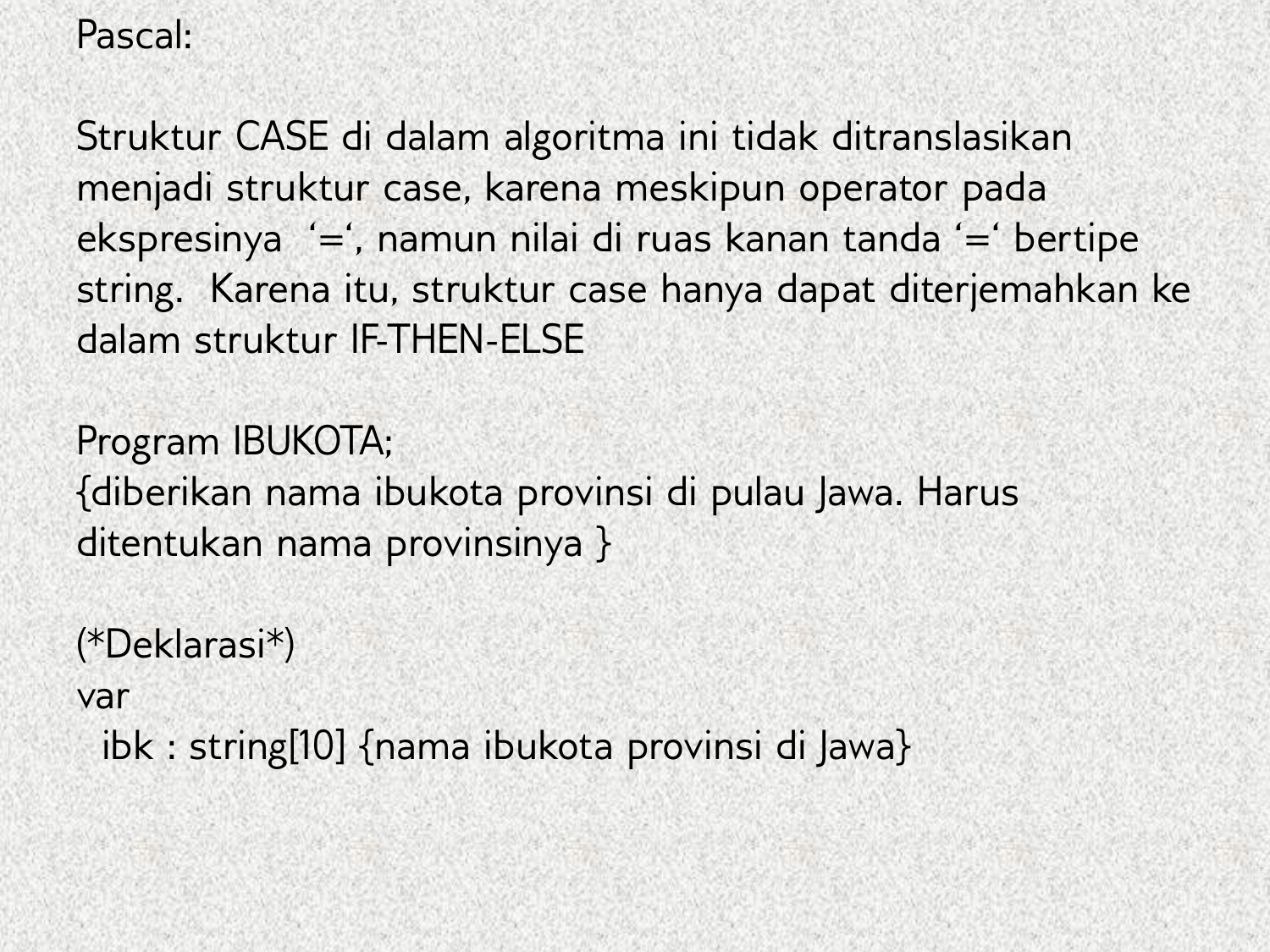

Pascal:

Struktur CASE di dalam algoritma ini tidak ditranslasikan menjadi struktur case, karena meskipun operator pada ekspresinya  ‘=‘, namun nilai di ruas kanan tanda ‘=‘ bertipe string.  Karena itu, struktur case hanya dapat diterjemahkan ke dalam struktur IF-THEN-ELSE

Program IBUKOTA;
{diberikan nama ibukota provinsi di pulau Jawa. Harus ditentukan nama provinsinya }

(*Deklarasi*)
var
  ibk : string[10] {nama ibukota provinsi di Jawa}